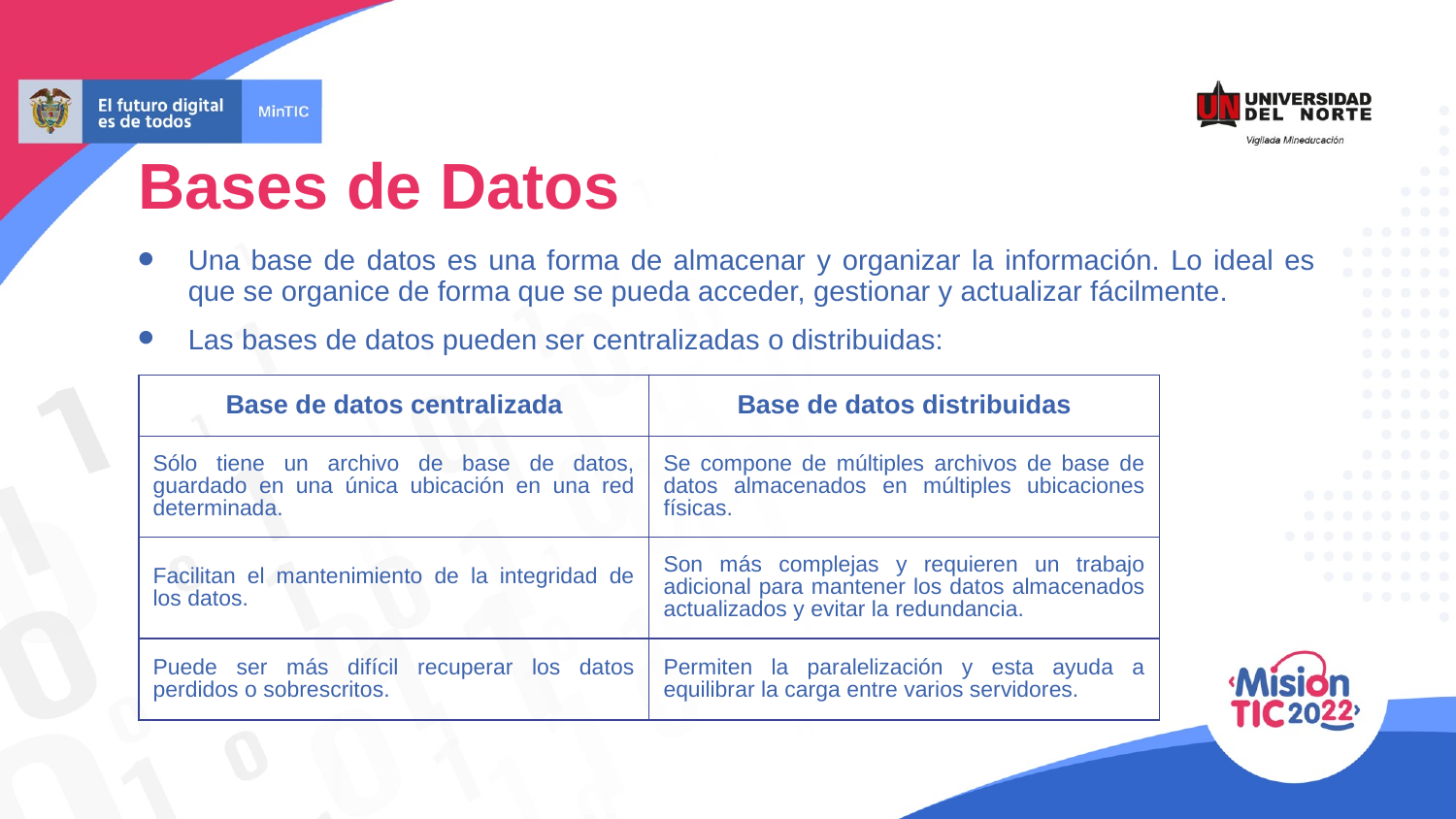

Bases de Datos
Una base de datos es una forma de almacenar y organizar la información. Lo ideal es que se organice de forma que se pueda acceder, gestionar y actualizar fácilmente.
Las bases de datos pueden ser centralizadas o distribuidas:
| Base de datos centralizada | Base de datos distribuidas |
| --- | --- |
| Sólo tiene un archivo de base de datos, guardado en una única ubicación en una red determinada. | Se compone de múltiples archivos de base de datos almacenados en múltiples ubicaciones físicas. |
| Facilitan el mantenimiento de la integridad de los datos. | Son más complejas y requieren un trabajo adicional para mantener los datos almacenados actualizados y evitar la redundancia. |
| Puede ser más difícil recuperar los datos perdidos o sobrescritos. | Permiten la paralelización y esta ayuda a equilibrar la carga entre varios servidores. |